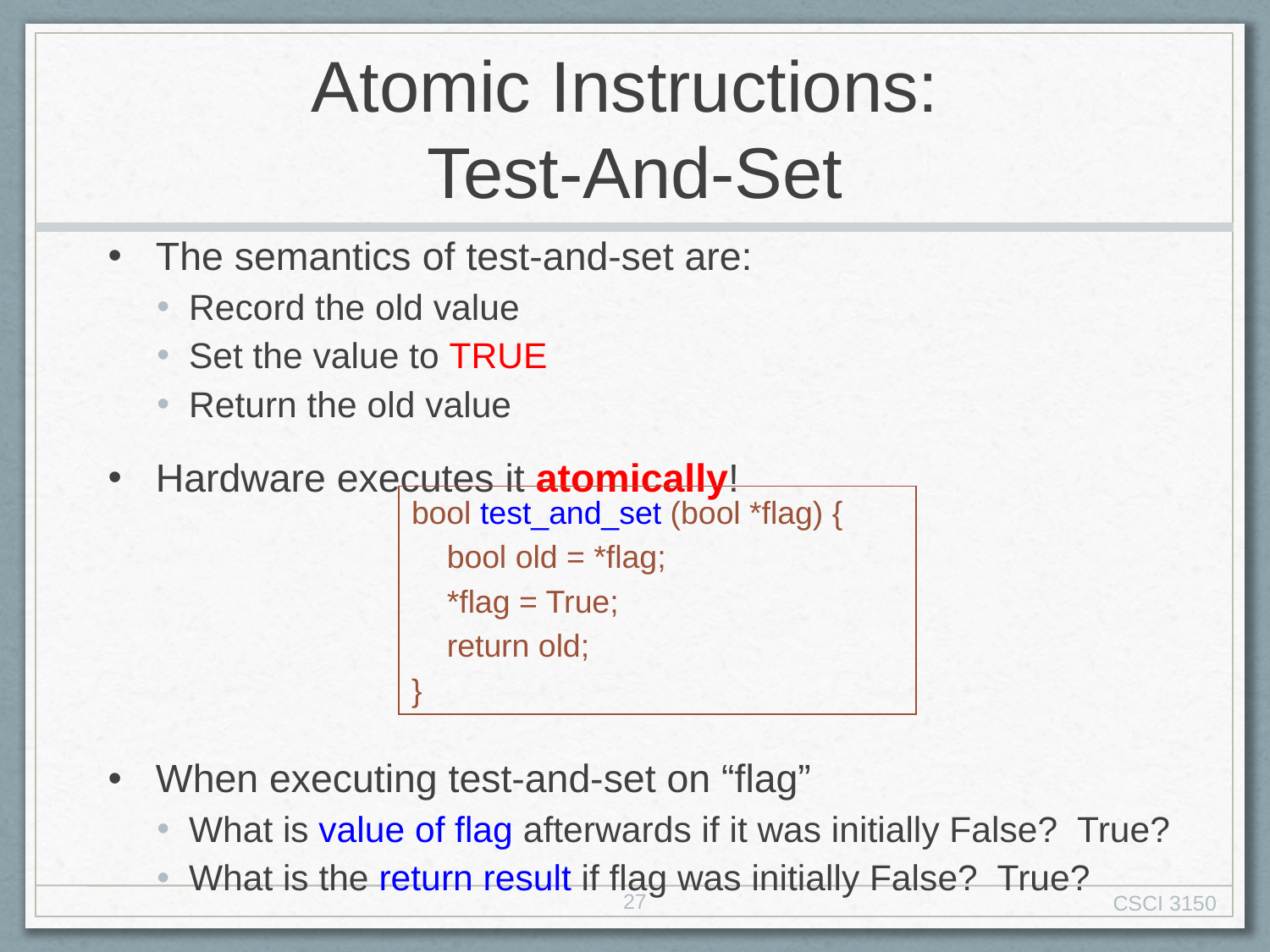

# Atomic Instructions: Test-And-Set
The semantics of test-and-set are:
Record the old value
Set the value to TRUE
Return the old value
Hardware executes it atomically!

When executing test-and-set on “flag”
What is value of flag afterwards if it was initially False?  True?
What is the return result if flag was initially False?  True?
bool test_and_set (bool *flag) {
    bool old = *flag;
    *flag = True;
    return old;
}
27
CSCI 3150